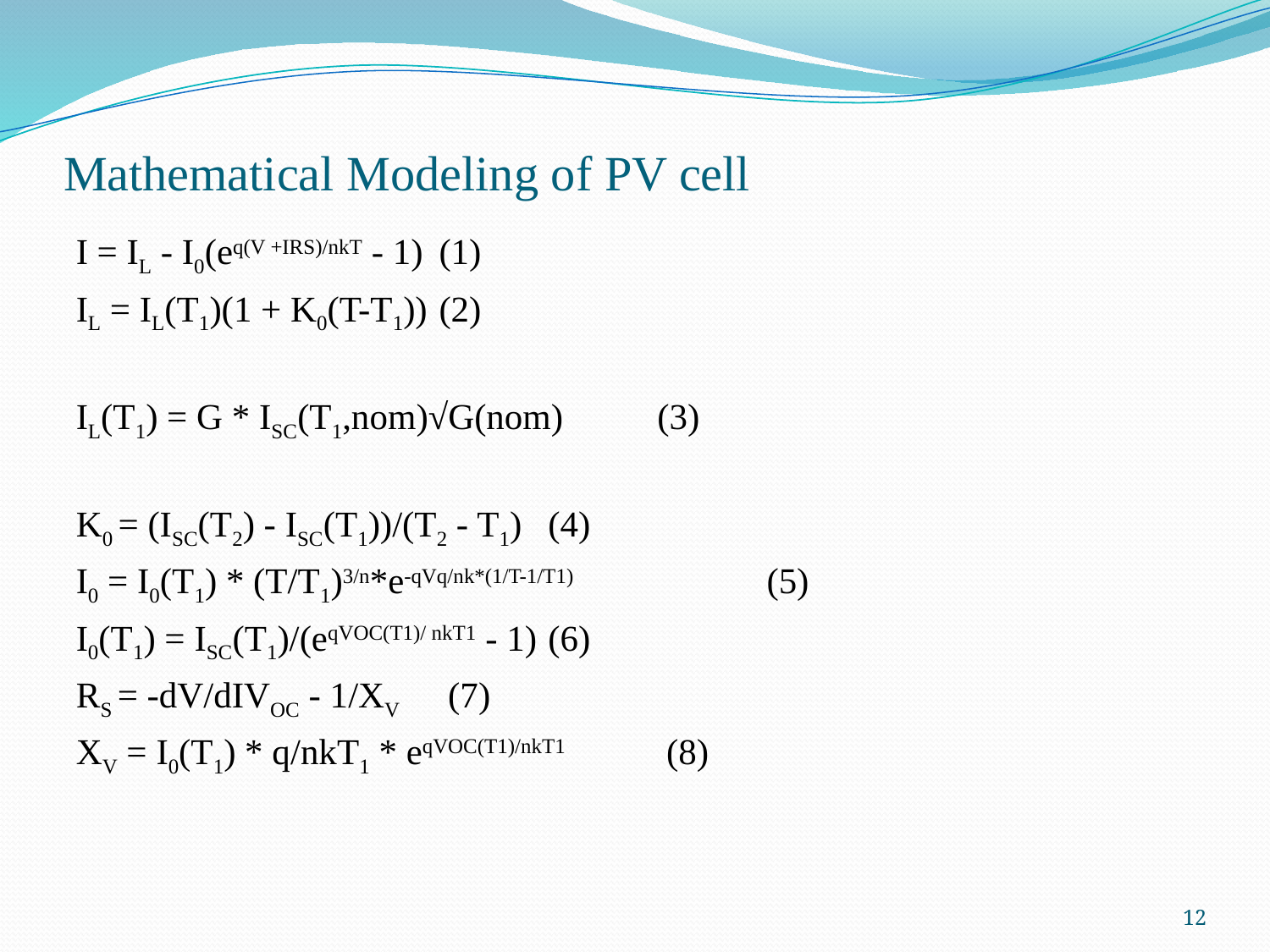

# Mathematical Modeling of PV cell
I = IL - I0(eq(V +IRS)/nkT - 1)			(1)
IL = IL(T1)(1 + K0(T-T1))			(2)

IL(T1) = G * ISC(T1,nom)√G(nom)		(3)

K0 = (ISC(T2) - ISC(T1))/(T2 - T1) 			(4)
I0 = I0(T1) * (T/T1)3/n*e-qVq/nk*(1/T-1/T1)	 	(5)
I0(T1) = ISC(T1)/(eqVOC(T1)/ nkT1 - 1) 		(6)
RS = -dV/dIVOC - 1/XV				 (7)
XV = I0(T1) * q/nkT1 * eqVOC(T1)/nkT1		 (8)

12